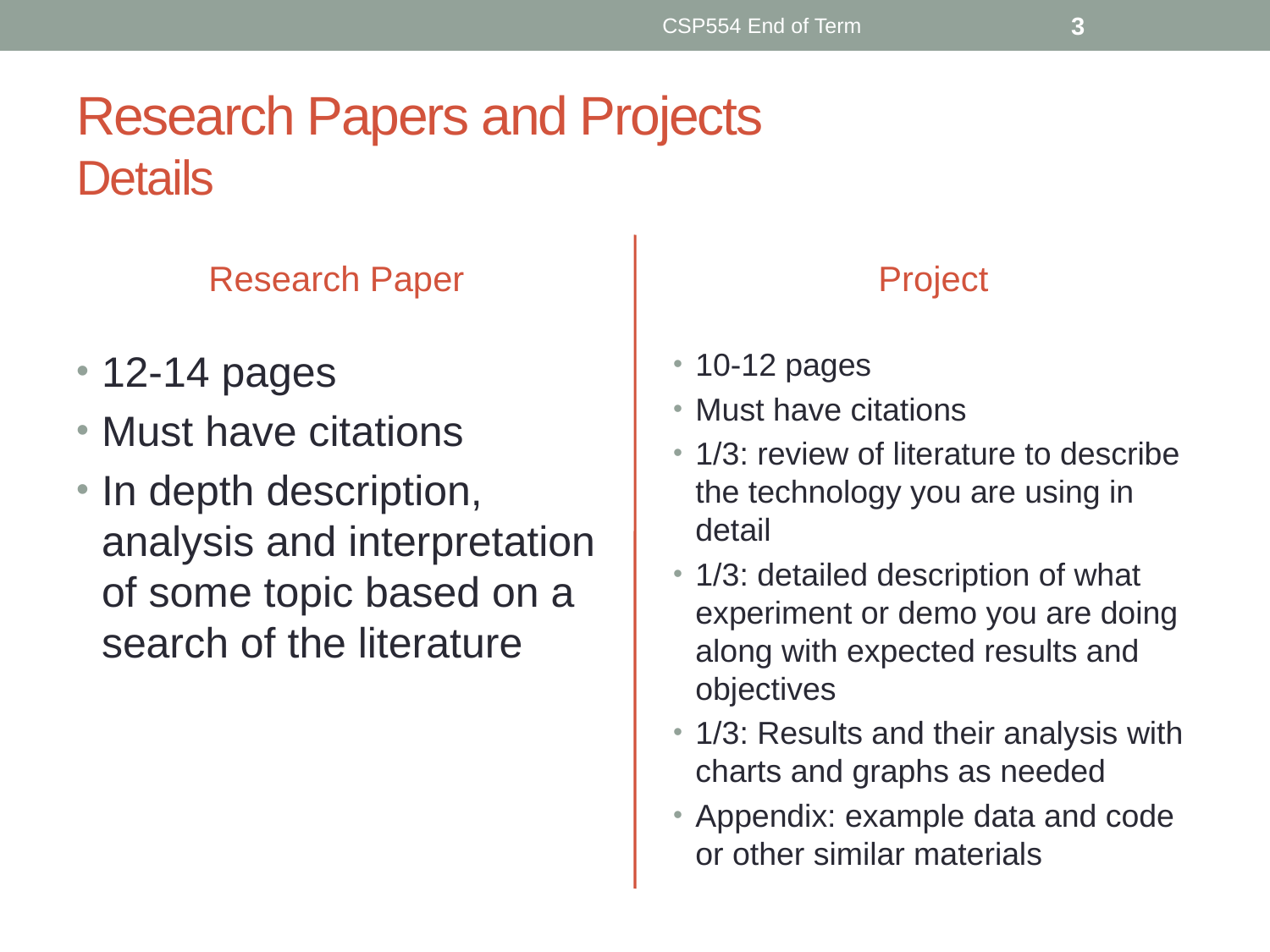

CSP554 End of Term
3
# Research Papers and Projects Details
Research Paper
Project
12-14 pages
Must have citations
In depth description, analysis and interpretation of some topic based on a search of the literature

10-12 pages
Must have citations
1/3: review of literature to describe the technology you are using in detail
1/3: detailed description of what experiment or demo you are doing along with expected results and objectives
1/3: Results and their analysis with charts and graphs as needed
Appendix: example data and code or other similar materials